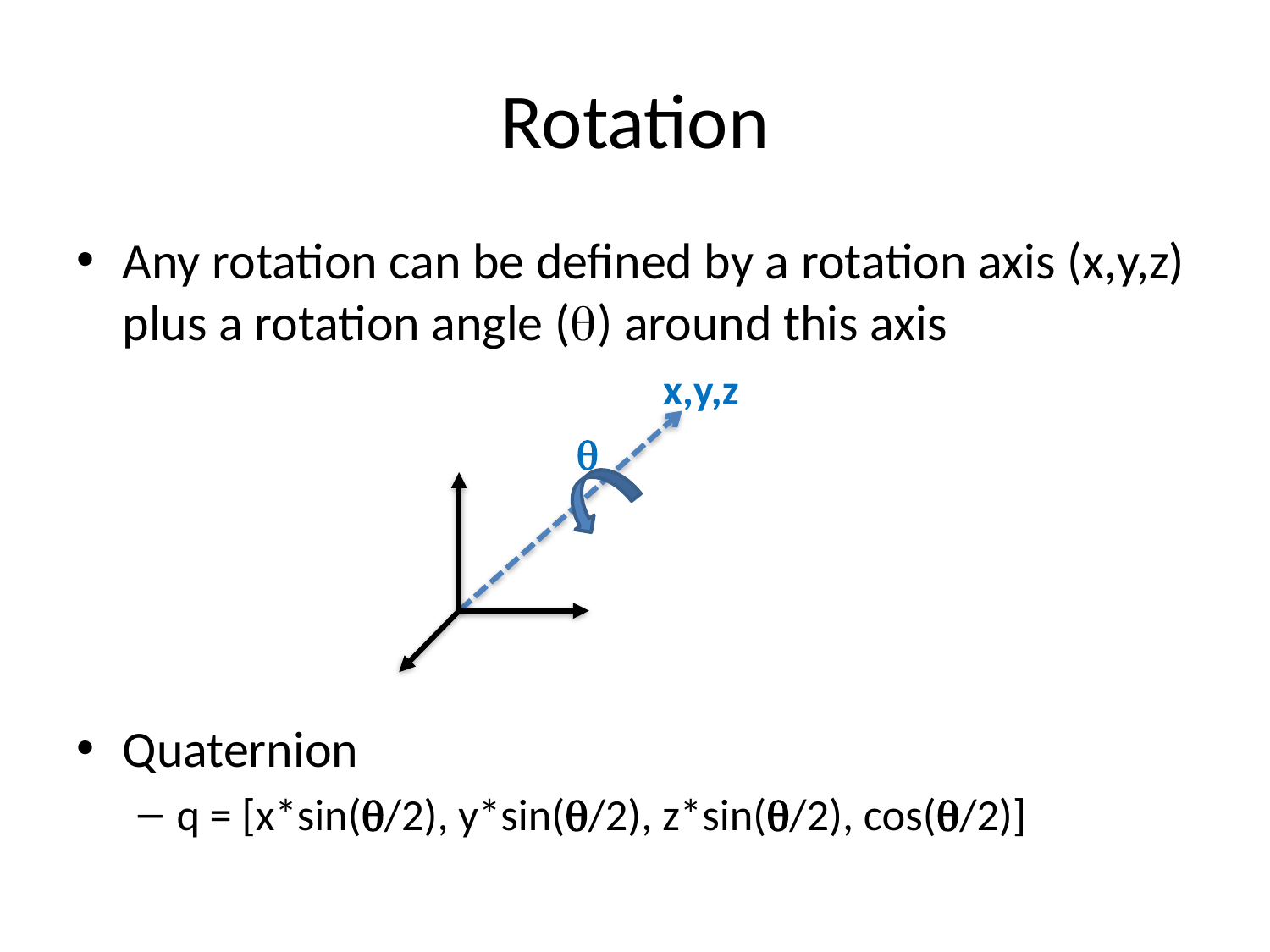

# Rotation
Any rotation can be defined by a rotation axis (x,y,z) plus a rotation angle (θ) around this axis

Quaternion
q = [x*sin(θ/2), y*sin(θ/2), z*sin(θ/2), cos(θ/2)]

x,y,z
θ